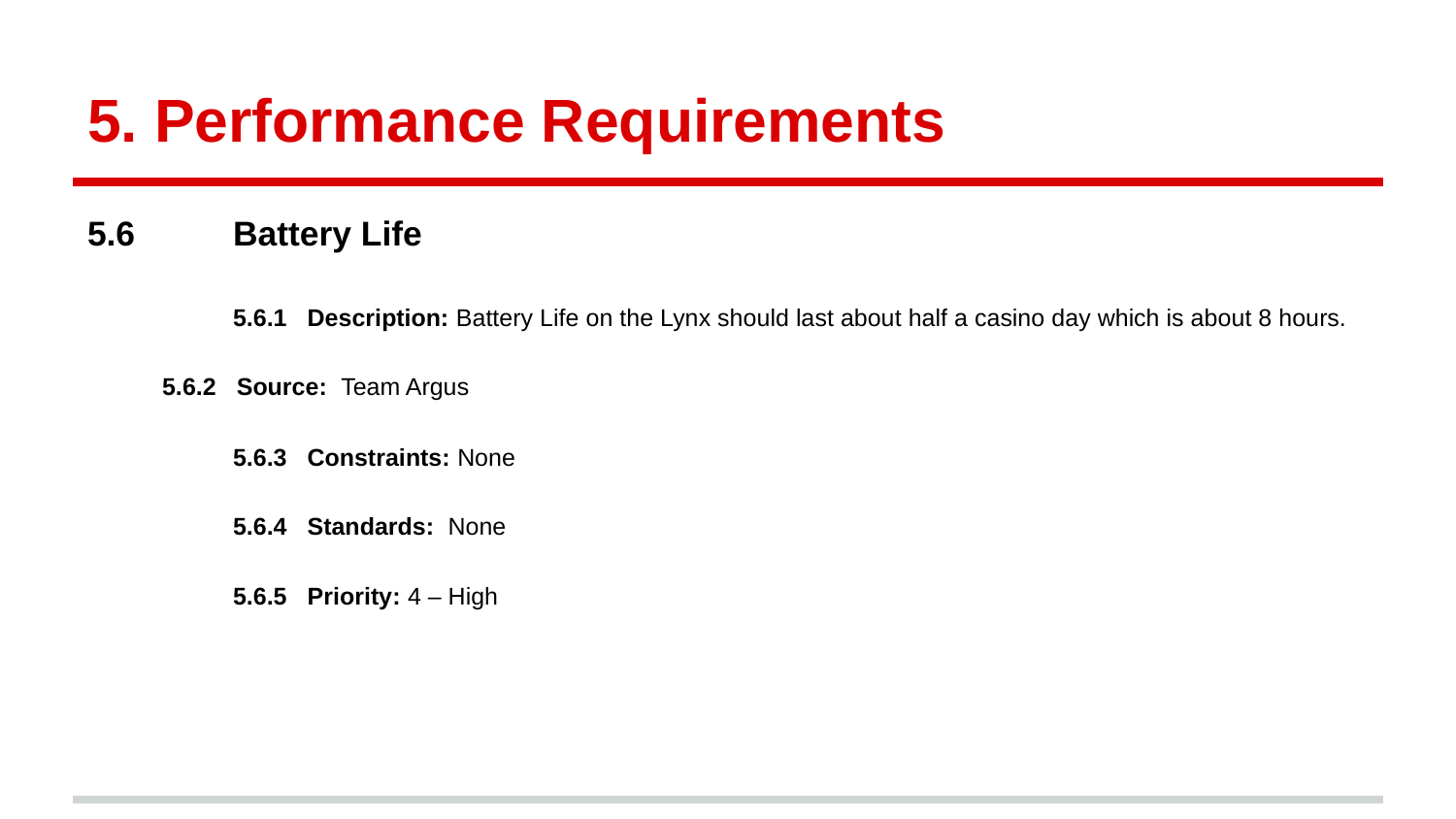

# 5. Performance Requirements
5.6 	Battery Life
	5.6.1   Description: Battery Life on the Lynx should last about half a casino day which is about 8 hours.
           5.6.2   Source:  Team Argus
          	5.6.3   Constraints: None
          	5.6.4   Standards:  None
          	5.6.5   Priority: 4 – High